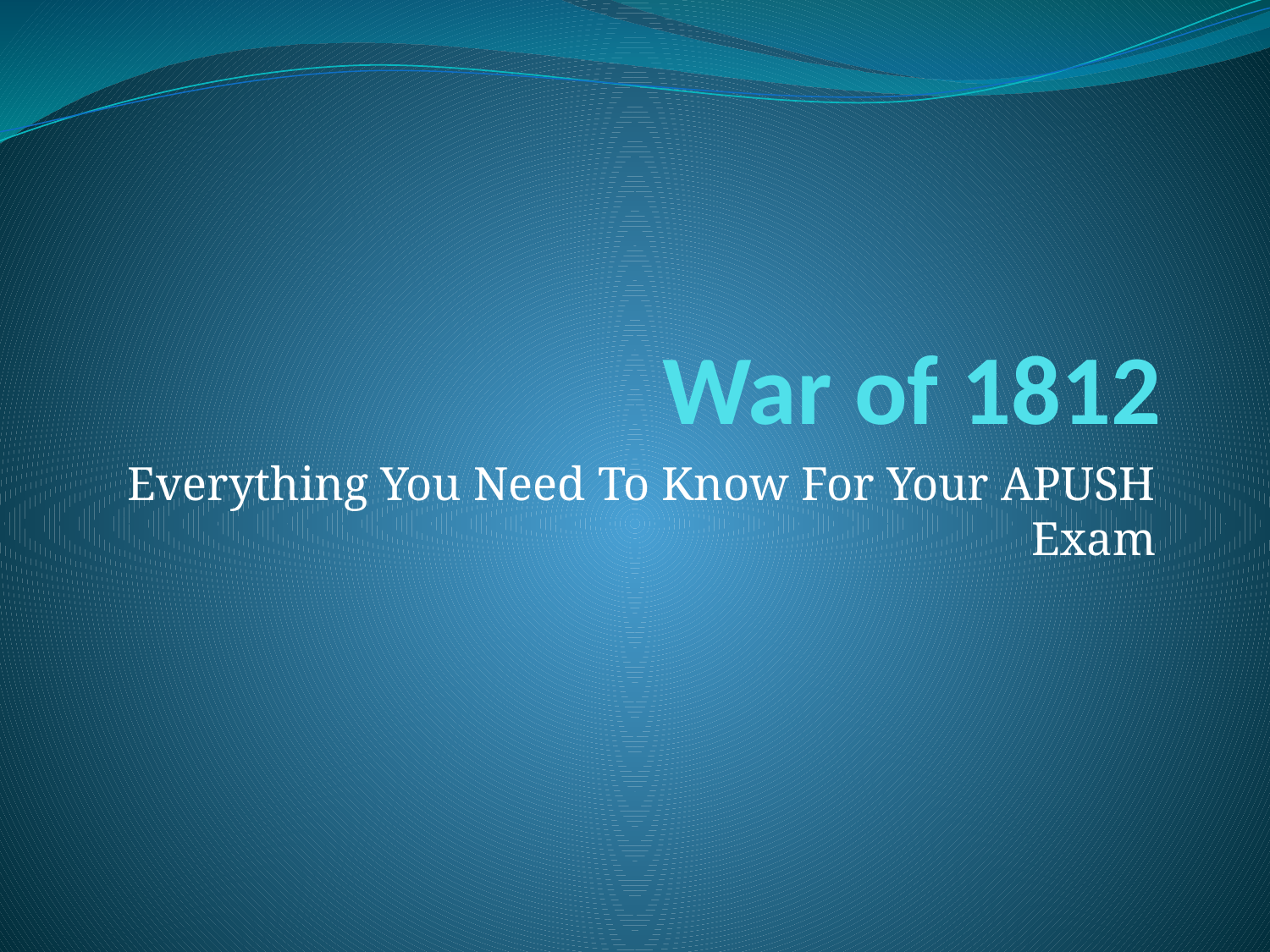

# War of 1812
Everything You Need To Know For Your APUSH Exam